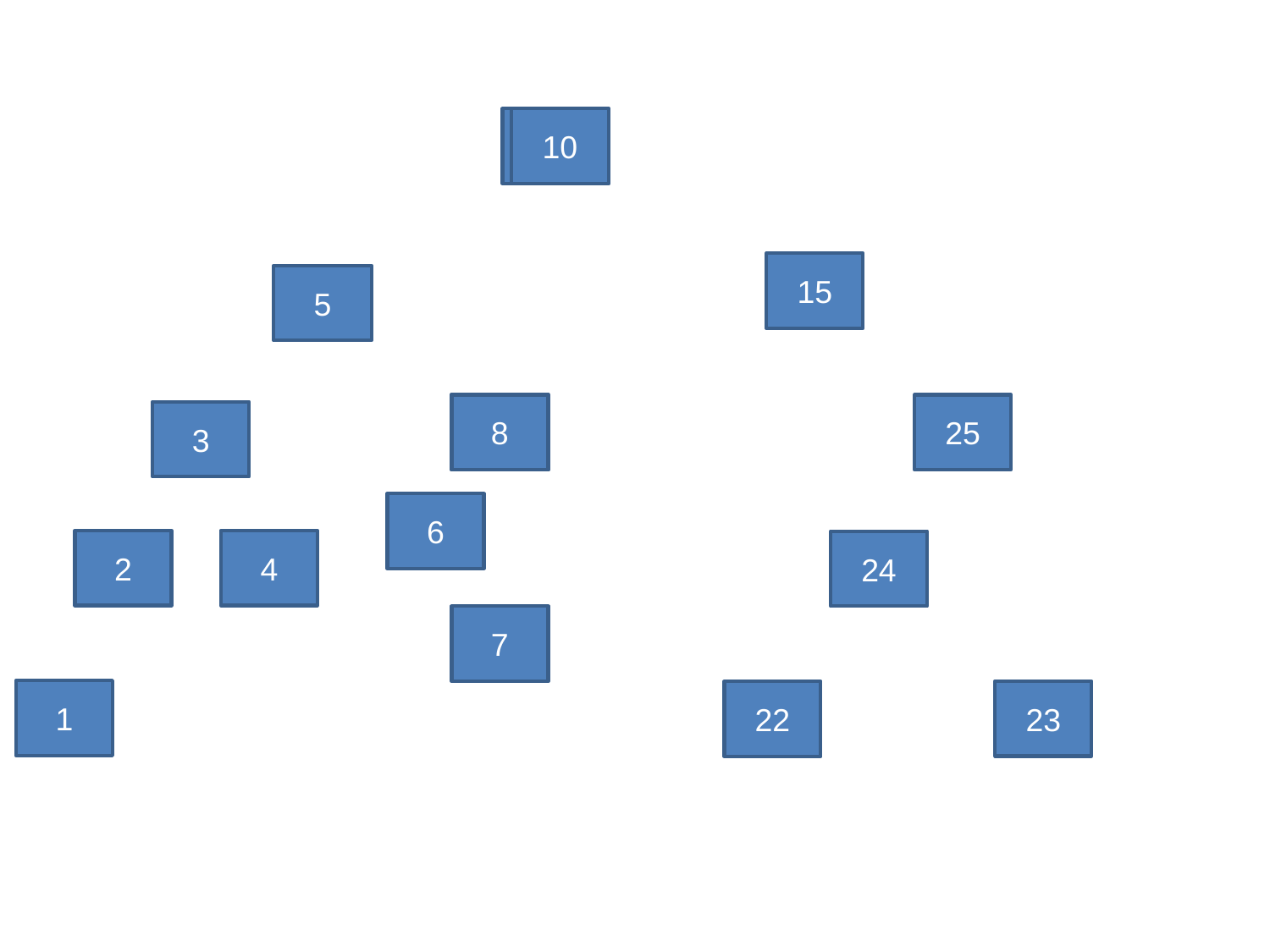

13
10
15
5
9
8
25
3
6
2
4
24
7
1
23
22